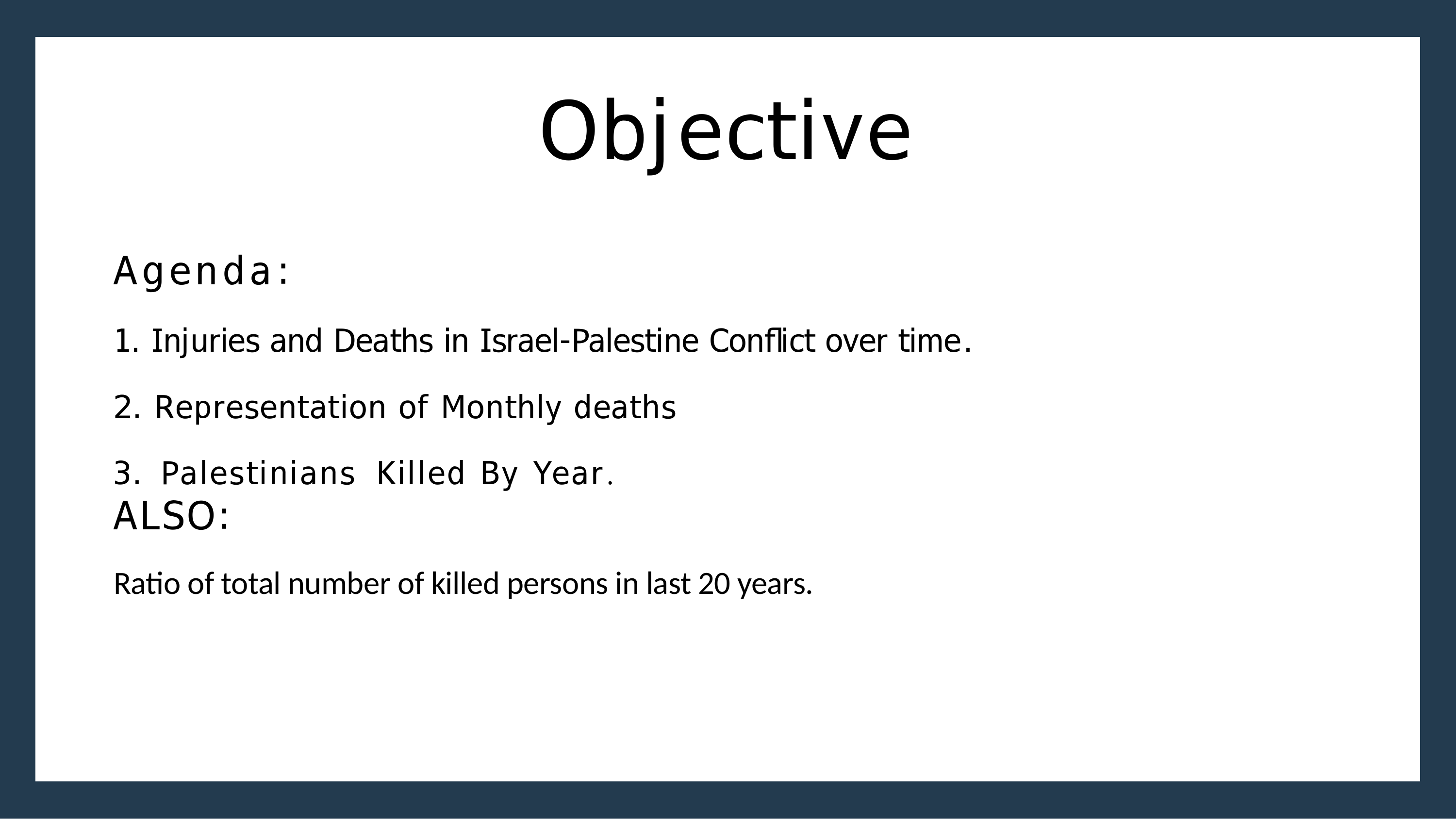

# Objective
Agenda:
1. Injuries and Deaths in Israel-Palestine Conflict over time.
2. Representation of Monthly deaths
3. Palestinians Killed By Year.
ALSO:
Ratio of total number of killed persons in last 20 years.